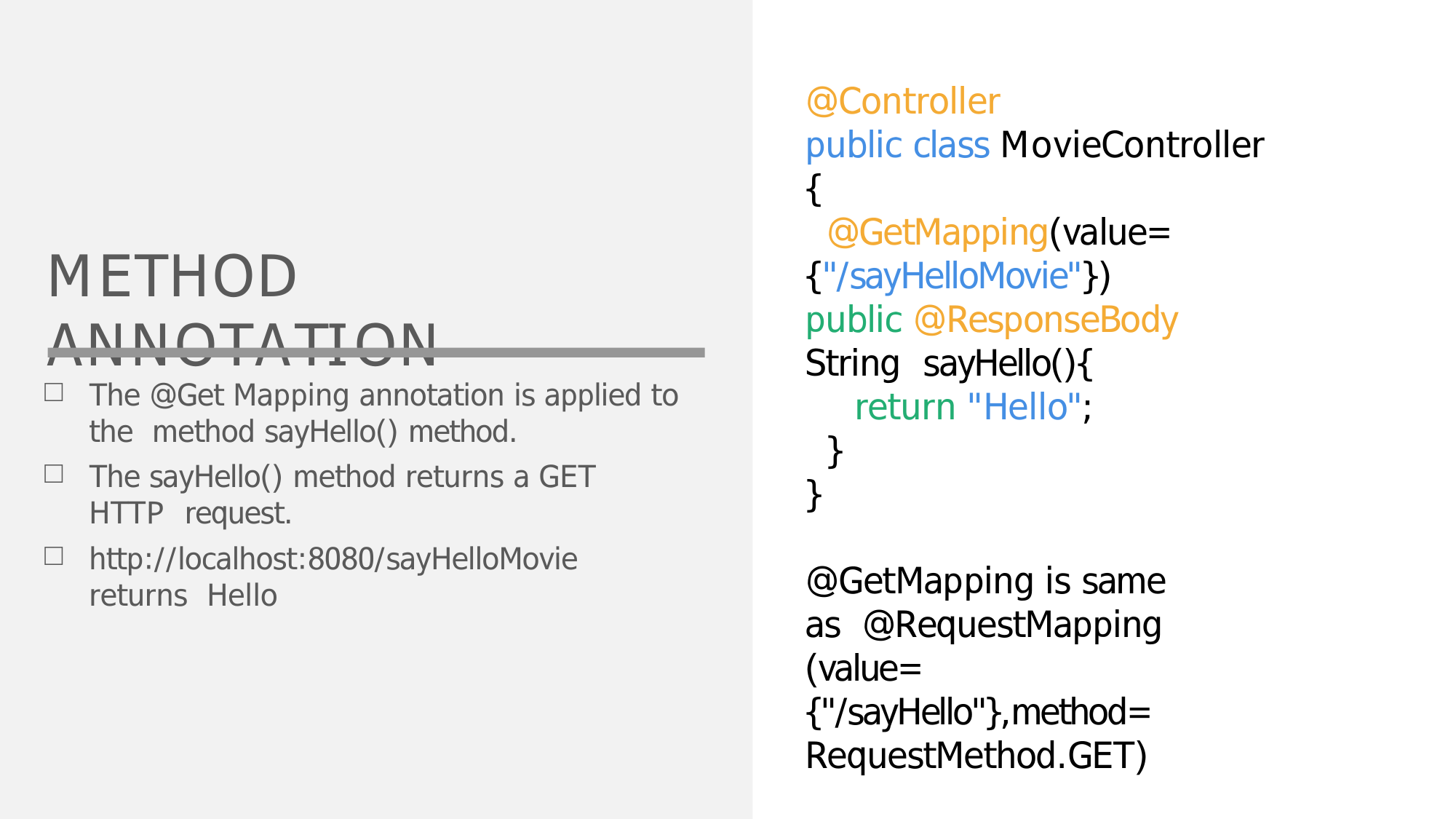

# @Controller
public class MovieController {
@GetMapping(value=
{"/sayHelloMovie"})
public @ResponseBody String  sayHello(){
return "Hello";
}
}

@GetMapping is same as  @RequestMapping
(value= {"/sayHello"},method=  RequestMethod.GET)
METHOD ANNOTATION

The @Get Mapping annotation is applied to the  method sayHello() method.
The sayHello() method returns a GET HTTP  request.
http://localhost:8080/sayHelloMovie returns  Hello